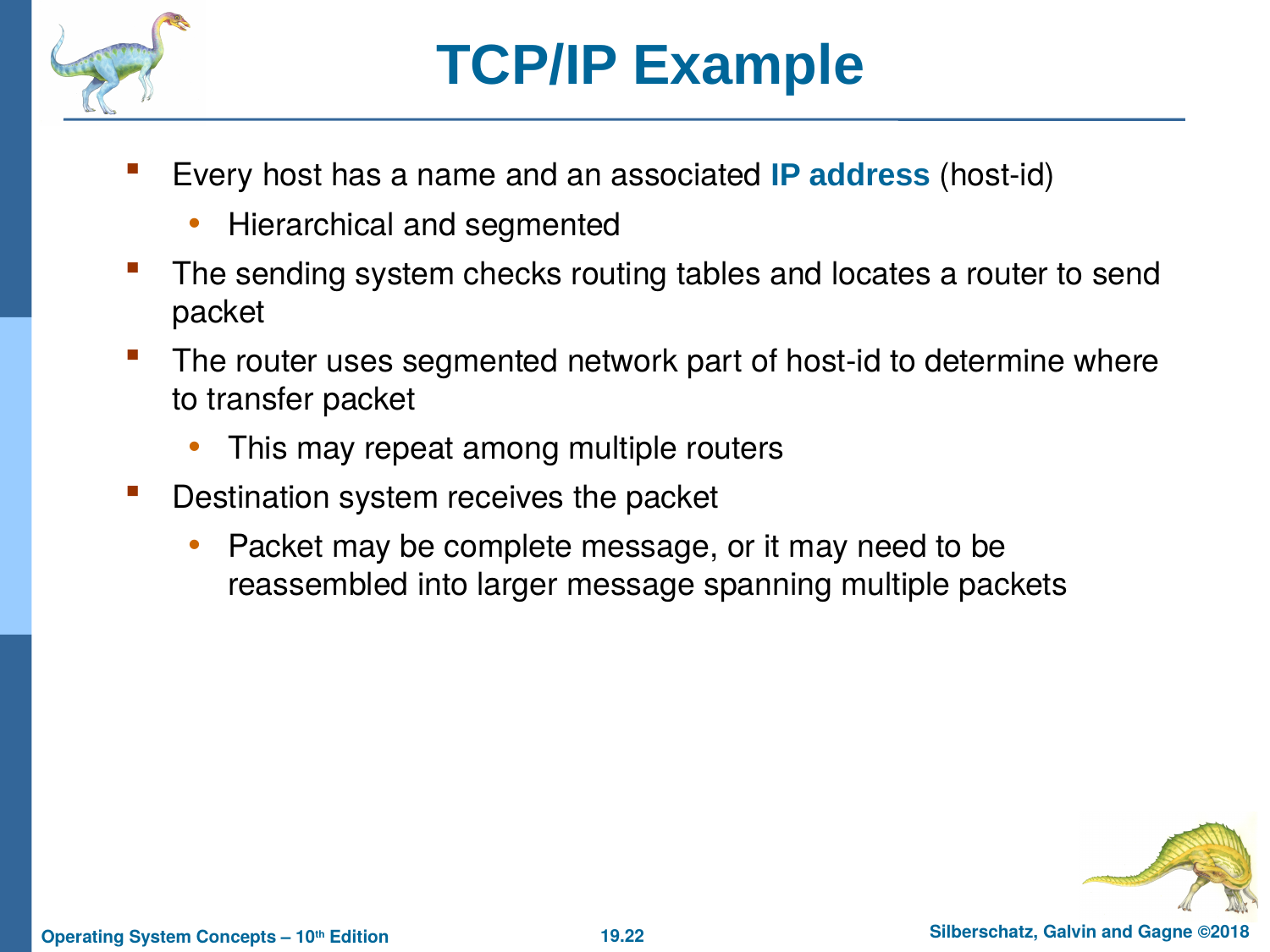

# TCP/IP Example
Every host has a name and an associated IP address (host-id)
Hierarchical and segmented
The sending system checks routing tables and locates a router to send packet
The router uses segmented network part of host-id to determine where to transfer packet
This may repeat among multiple routers
Destination system receives the packet
Packet may be complete message, or it may need to be reassembled into larger message spanning multiple packets